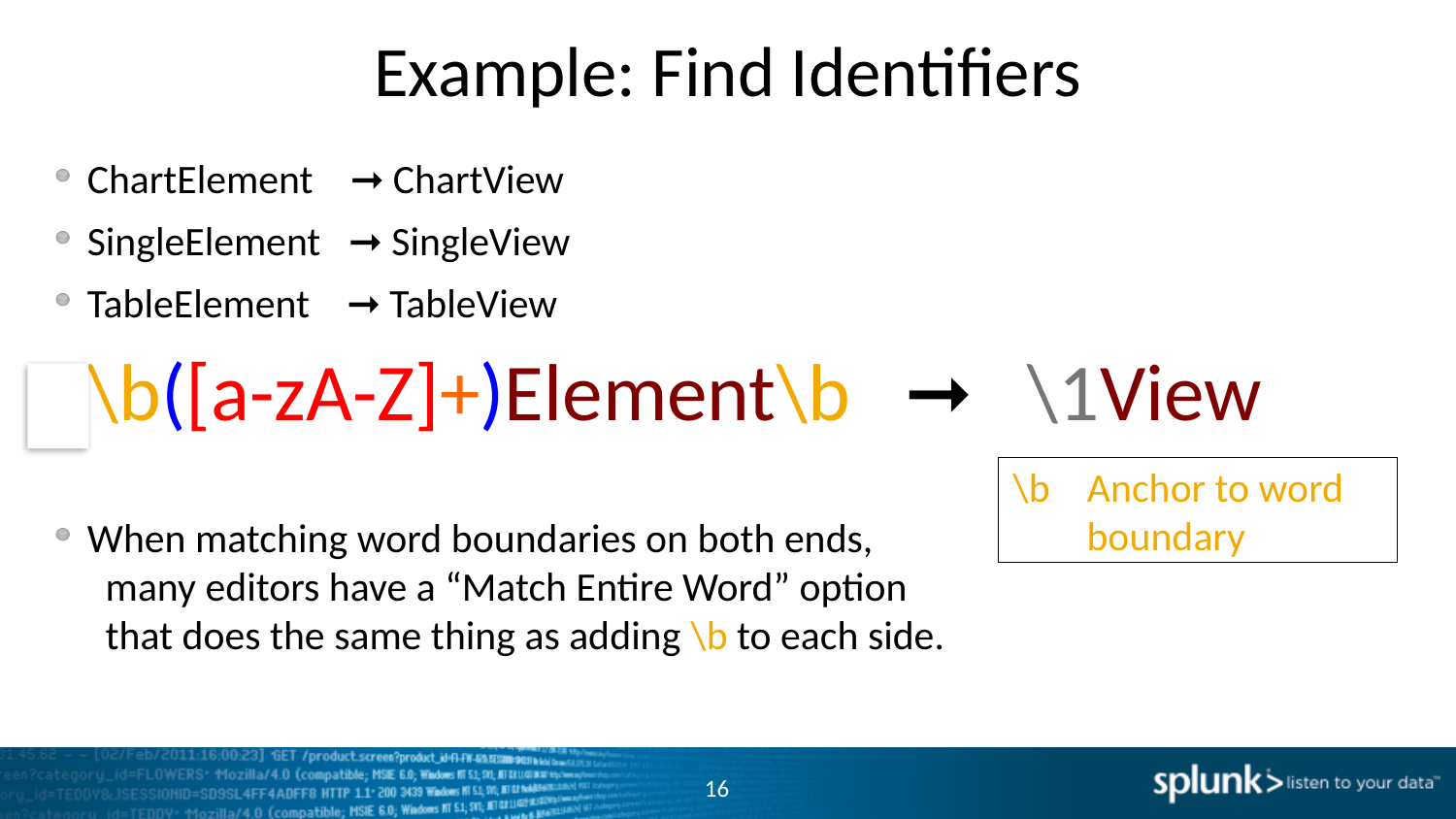

# Example: Find Identifiers
ChartElement    ➞ ChartView
SingleElement   ➞ SingleView
TableElement    ➞ TableView
\b([a-zA-Z]+)Element\b   ➞   \1View

When matching word boundaries on both ends,
  many editors have a “Match Entire Word” option
  that does the same thing as adding \b to each side.

\b    Anchor to word
        boundary
16